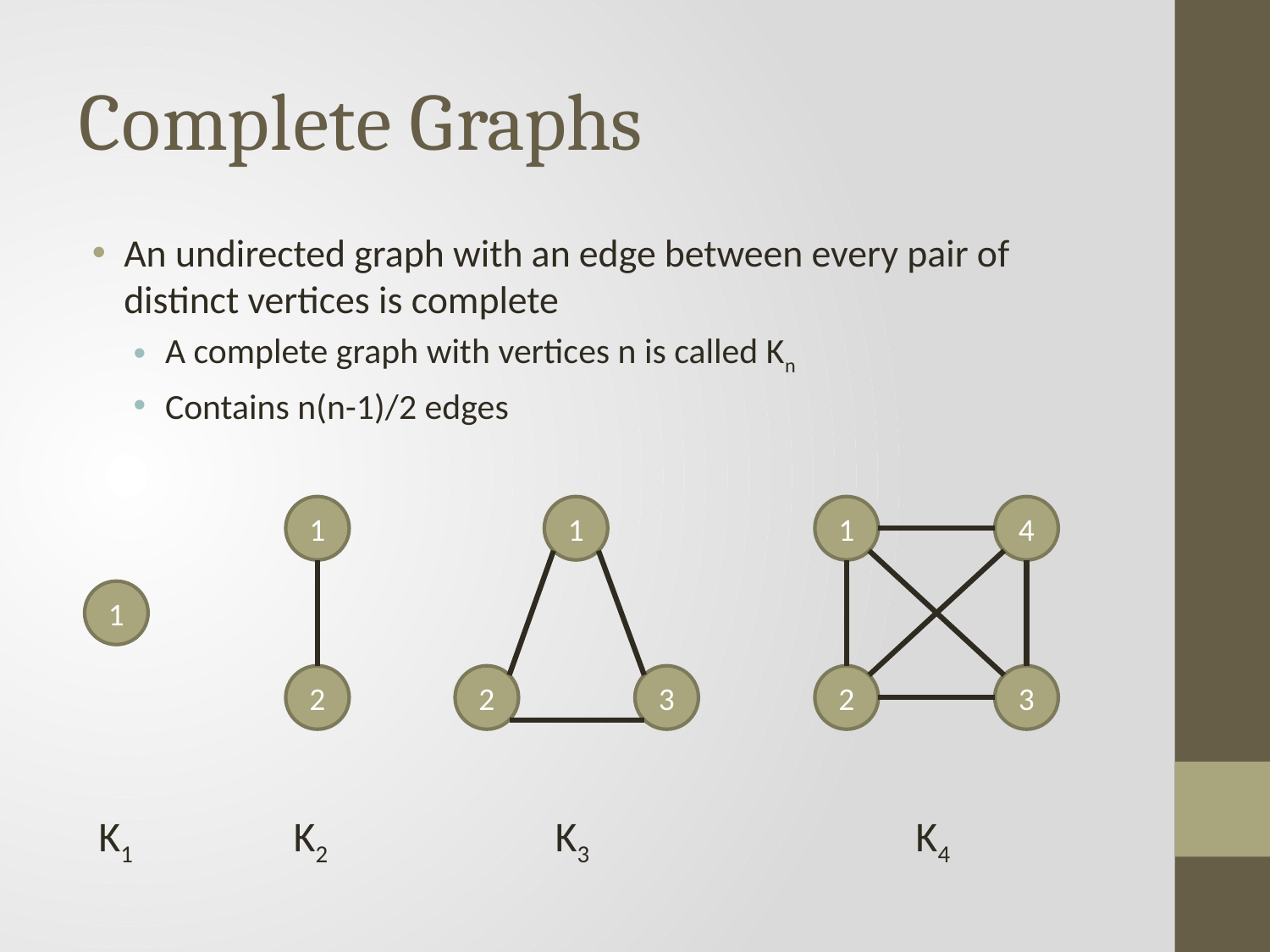

# Complete Graphs
An undirected graph with an edge between every pair of distinct vertices is complete
A complete graph with vertices n is called Kn
Contains n(n-1)/2 edges

1
1
1
4
1
2
2
3
2
3
K4
K3
K1
K2